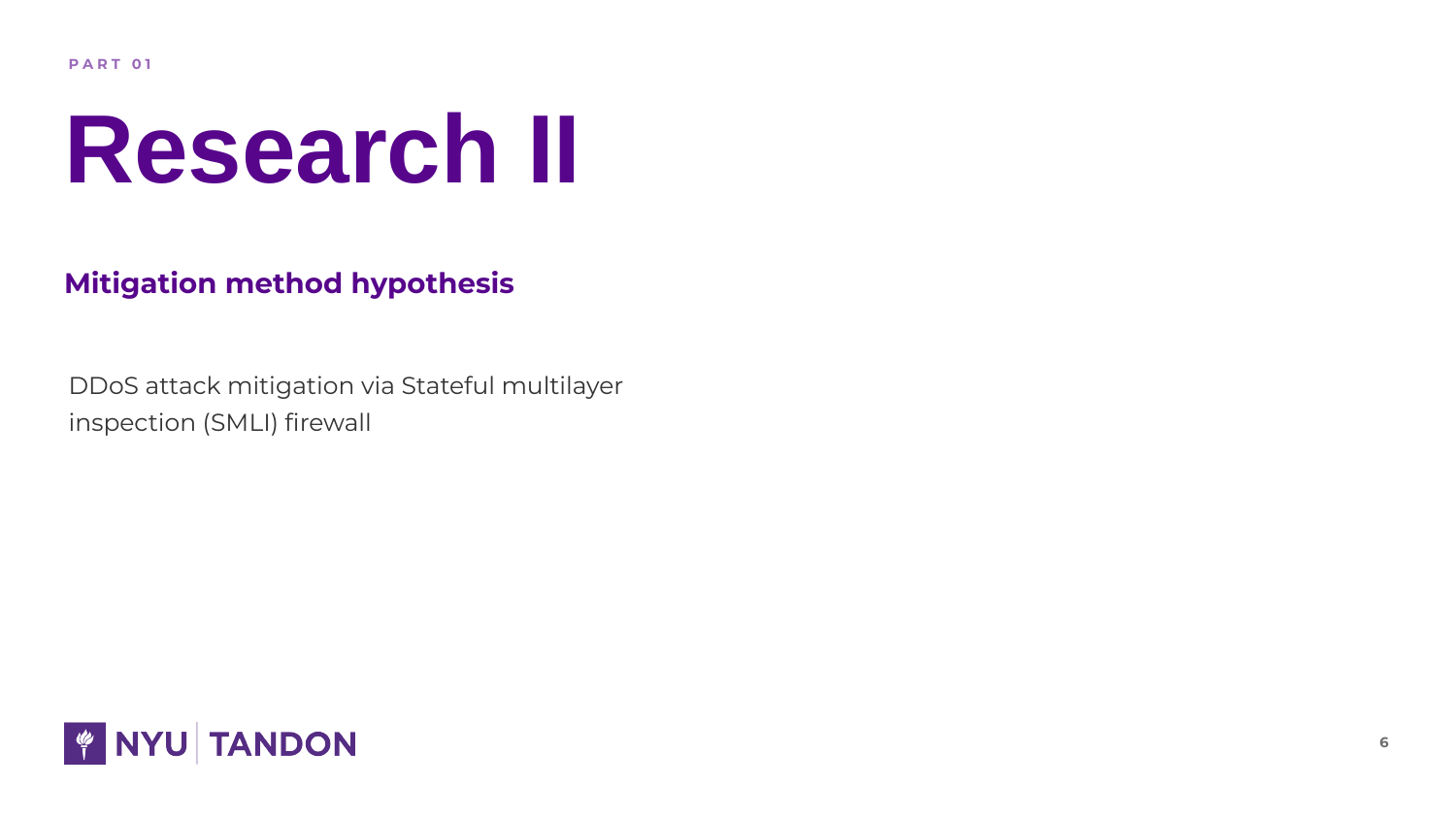

P A R T   0 1
# Research II
Mitigation method hypothesis
DDoS attack mitigation via Stateful multilayer inspection (SMLI) firewall